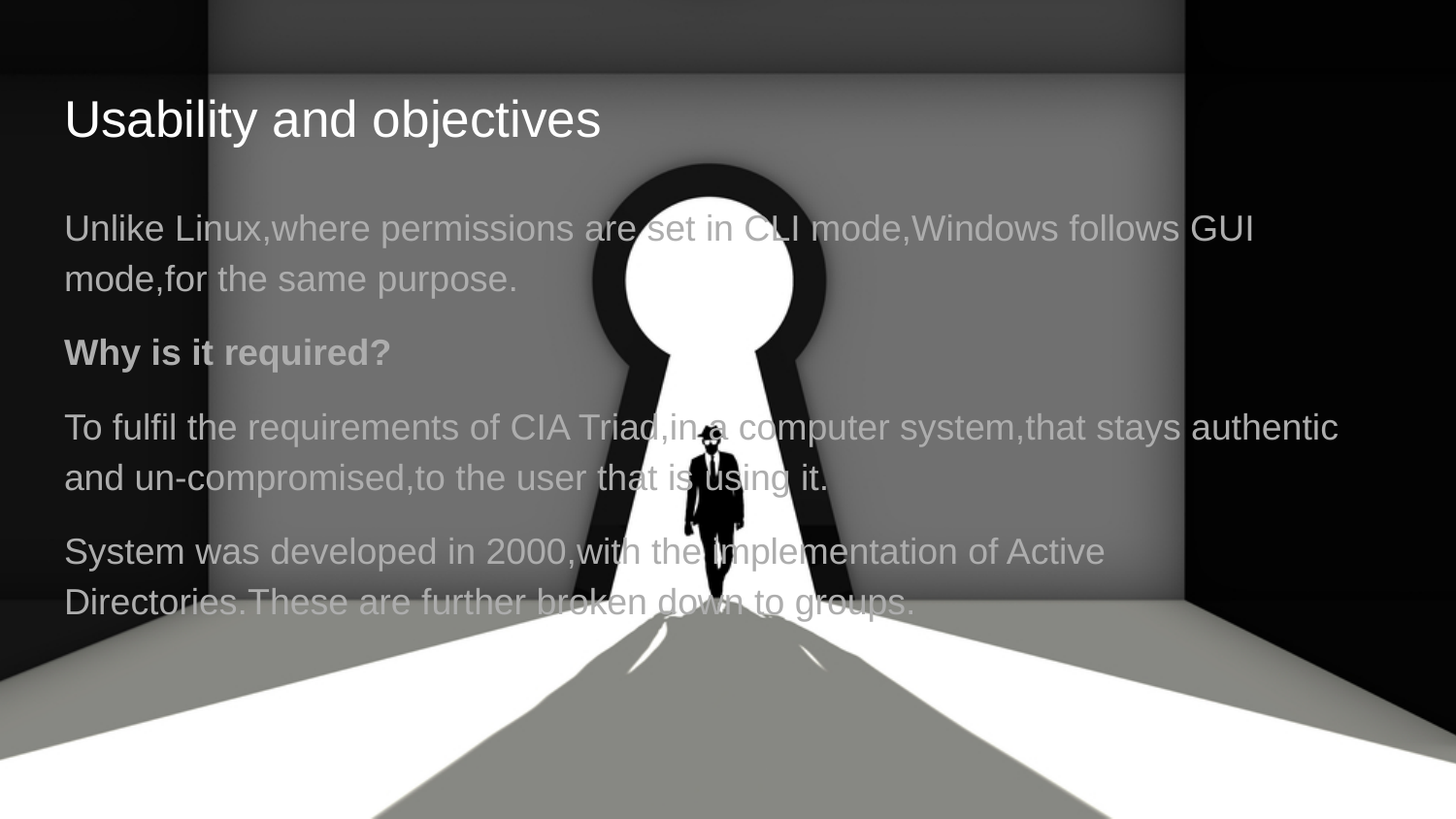

# Usability and objectives
Unlike Linux,where permissions are set in CLI mode,Windows follows GUI mode,for the same purpose.
Why is it required?
To fulfil the requirements of CIA Triad,in a computer system,that stays authentic and un-compromised,to the user that is using it.
System was developed in 2000,with the implementation of Active Directories.These are further broken down to groups.